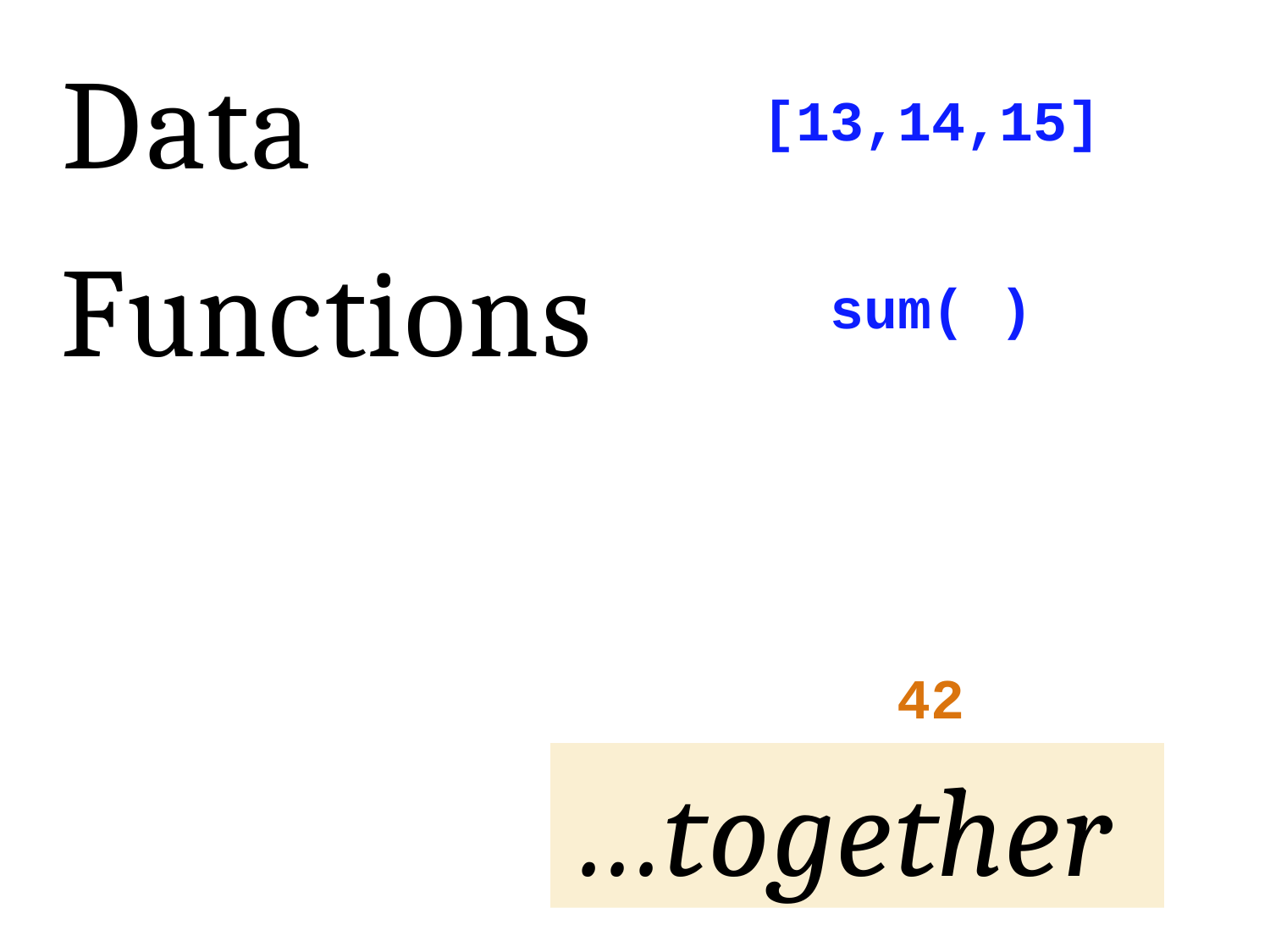

Data
[13,14,15]
Functions
sum( )
42
…together